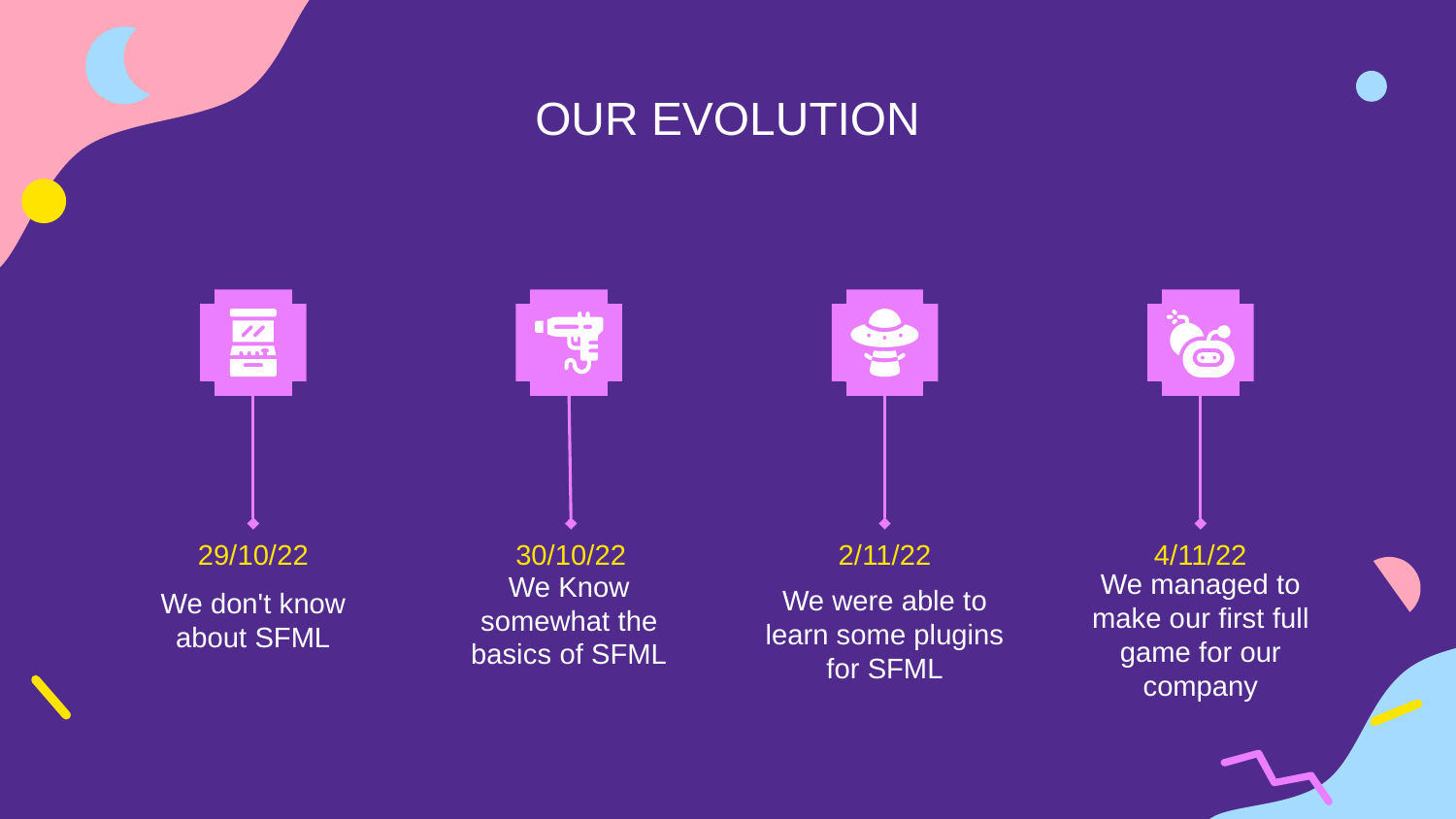

# OUR EVOLUTION

29/10/22
30/10/22
2/11/22
4/11/22
We don't know about SFML
We Know somewhat the basics of SFML
We were able to learn some plugins for SFML
We managed to make our first full game for our company